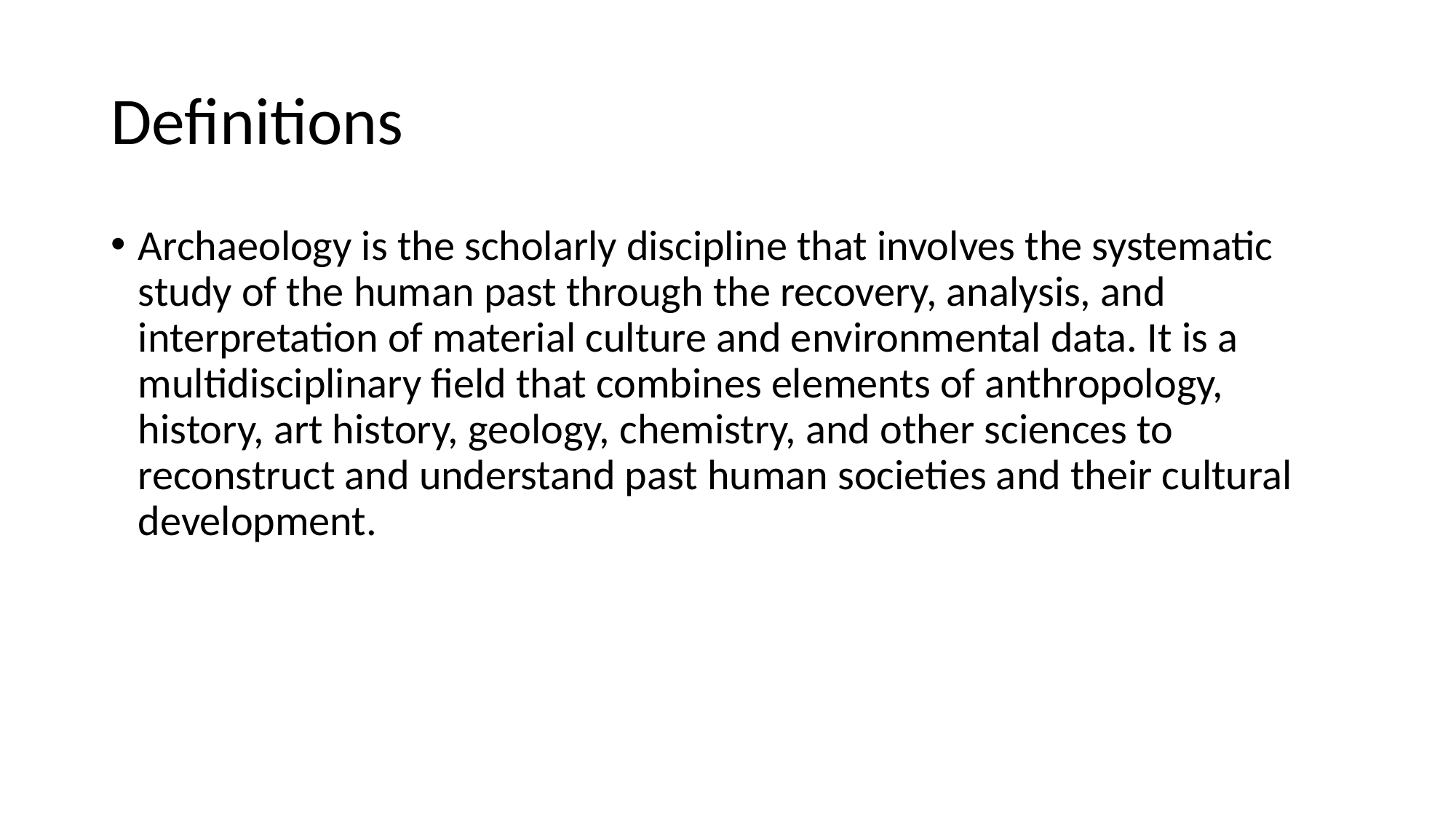

# Definitions
Archaeology is the scholarly discipline that involves the systematic study of the human past through the recovery, analysis, and interpretation of material culture and environmental data. It is a multidisciplinary field that combines elements of anthropology, history, art history, geology, chemistry, and other sciences to reconstruct and understand past human societies and their cultural development.